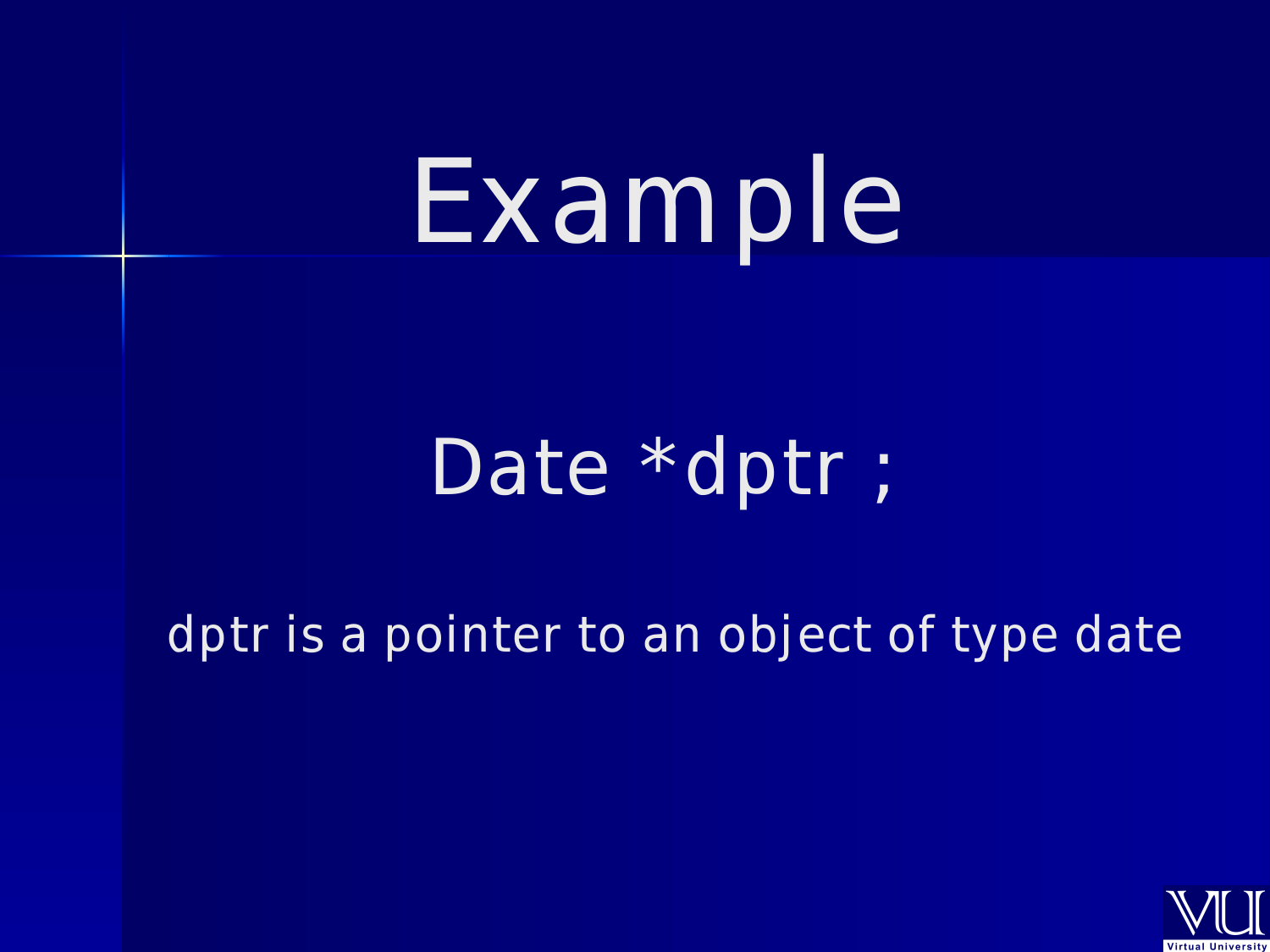

Example
# Date *dptr ; dptr is a pointer to an object of type date